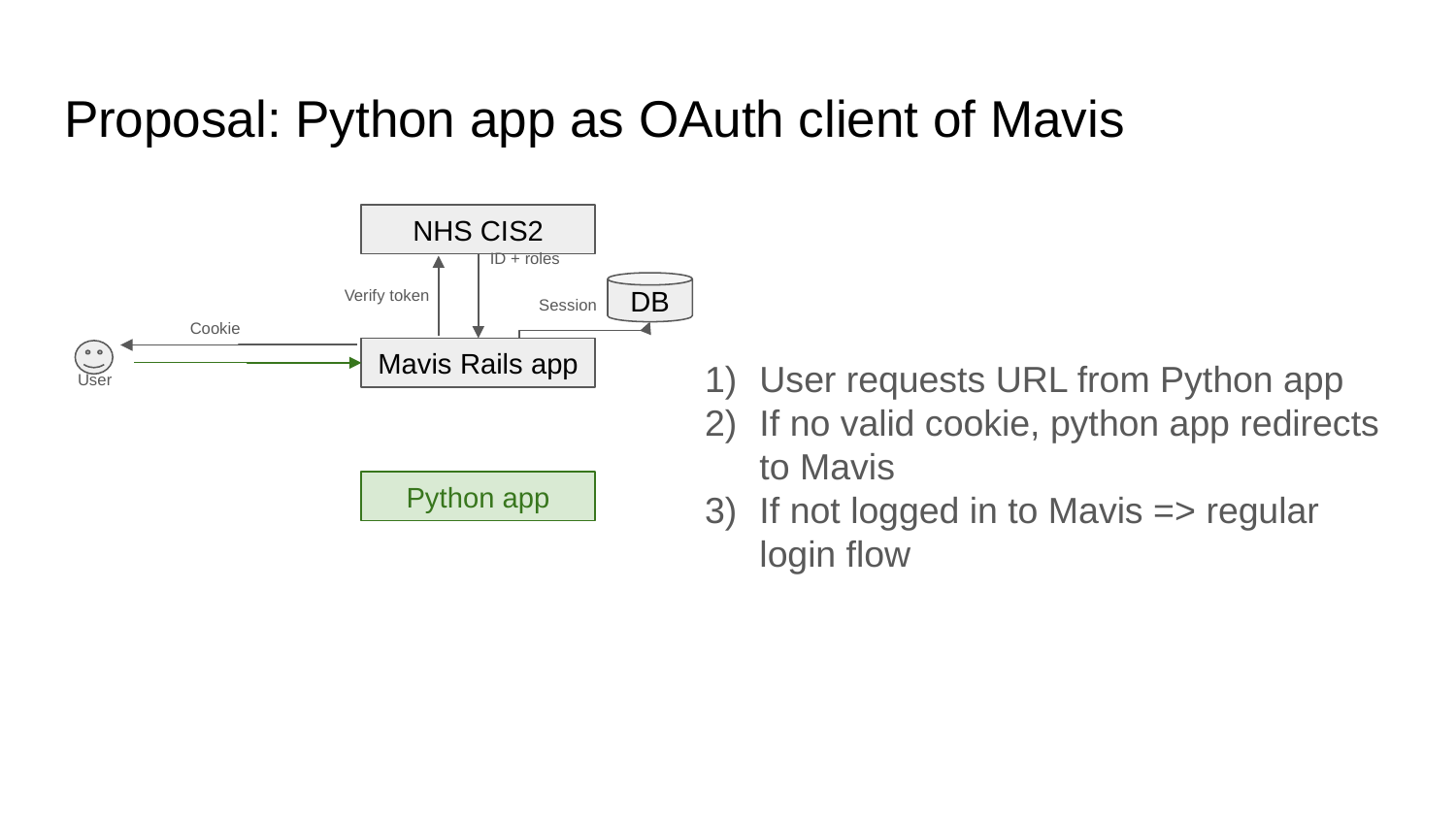

# Proposal: Python app as OAuth client of Mavis

NHS CIS2

ID + roles
DB
Verify token
Session
Cookie
Mavis Rails app

User requests URL from Python app
If no valid cookie, python app redirects to Mavis
If not logged in to Mavis => regular login flow
User
Python app